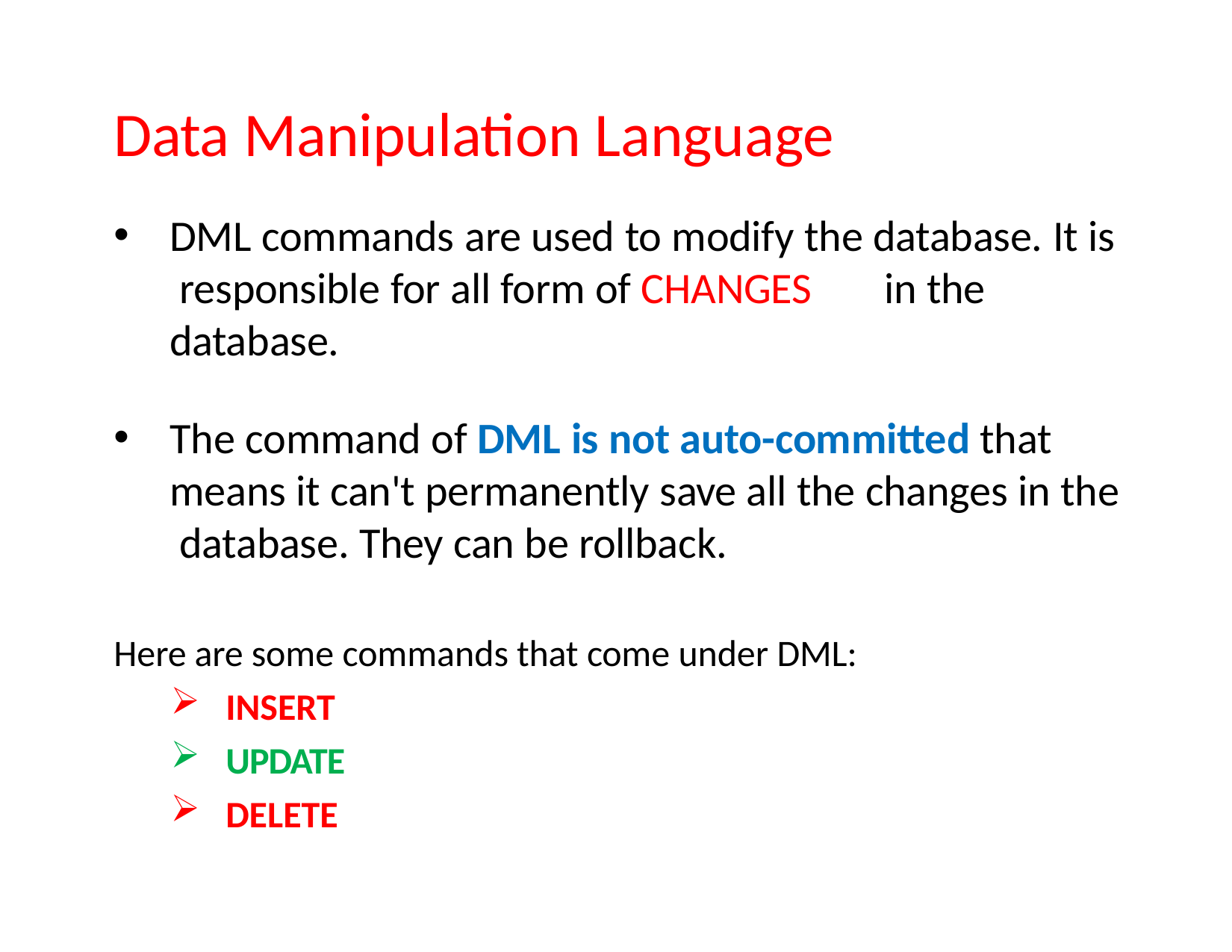

# Data Manipulation Language
DML commands are used to modify the database. It is  responsible for all form of CHANGES	in the database.

The command of DML is not auto-committed that  means it can't permanently save all the changes in the  database. They can be rollback.

Here are some commands that come under DML:
INSERT
UPDATE
DELETE